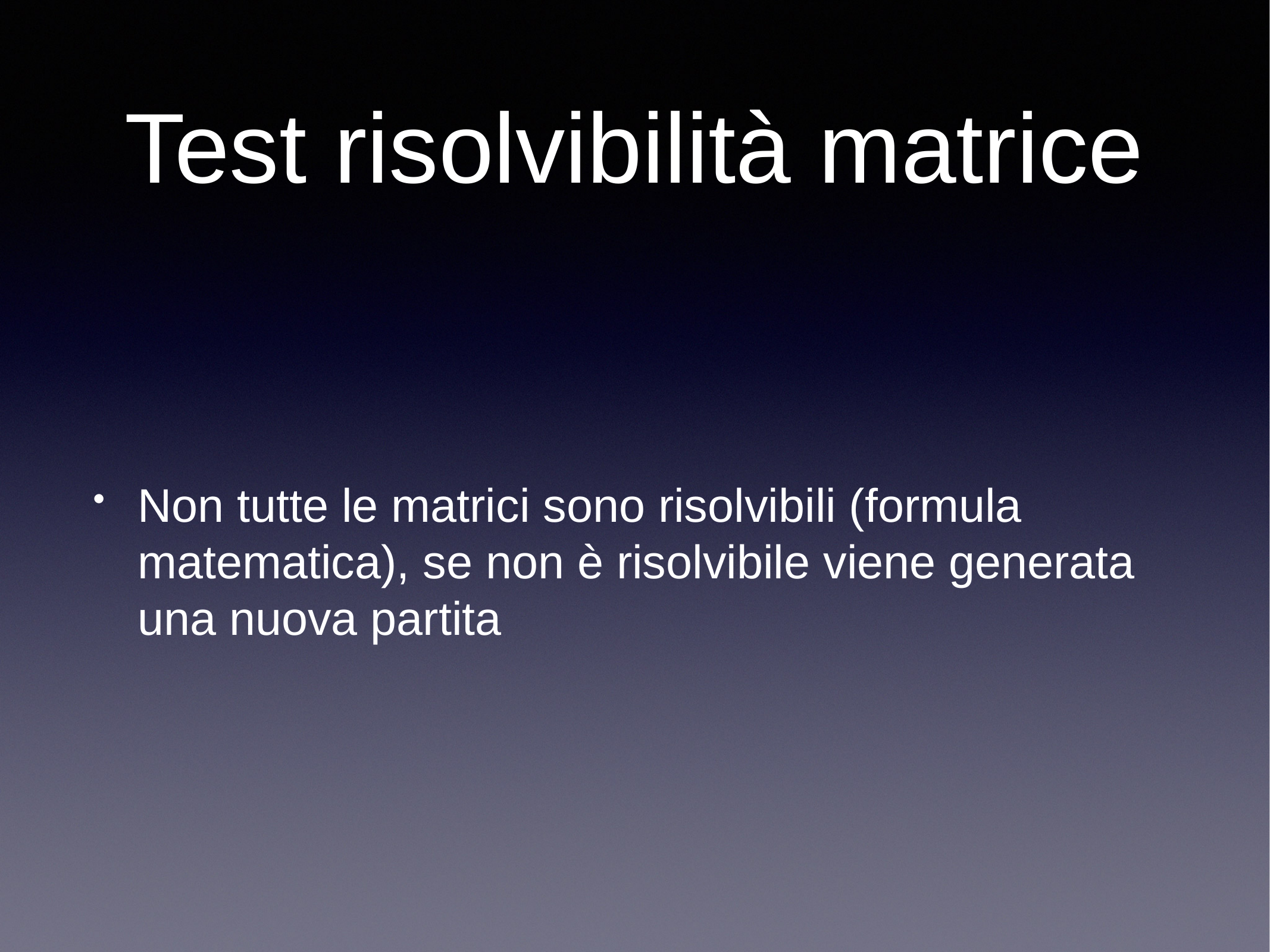

# Test risolvibilità matrice
Non tutte le matrici sono risolvibili (formula matematica), se non è risolvibile viene generata una nuova partita